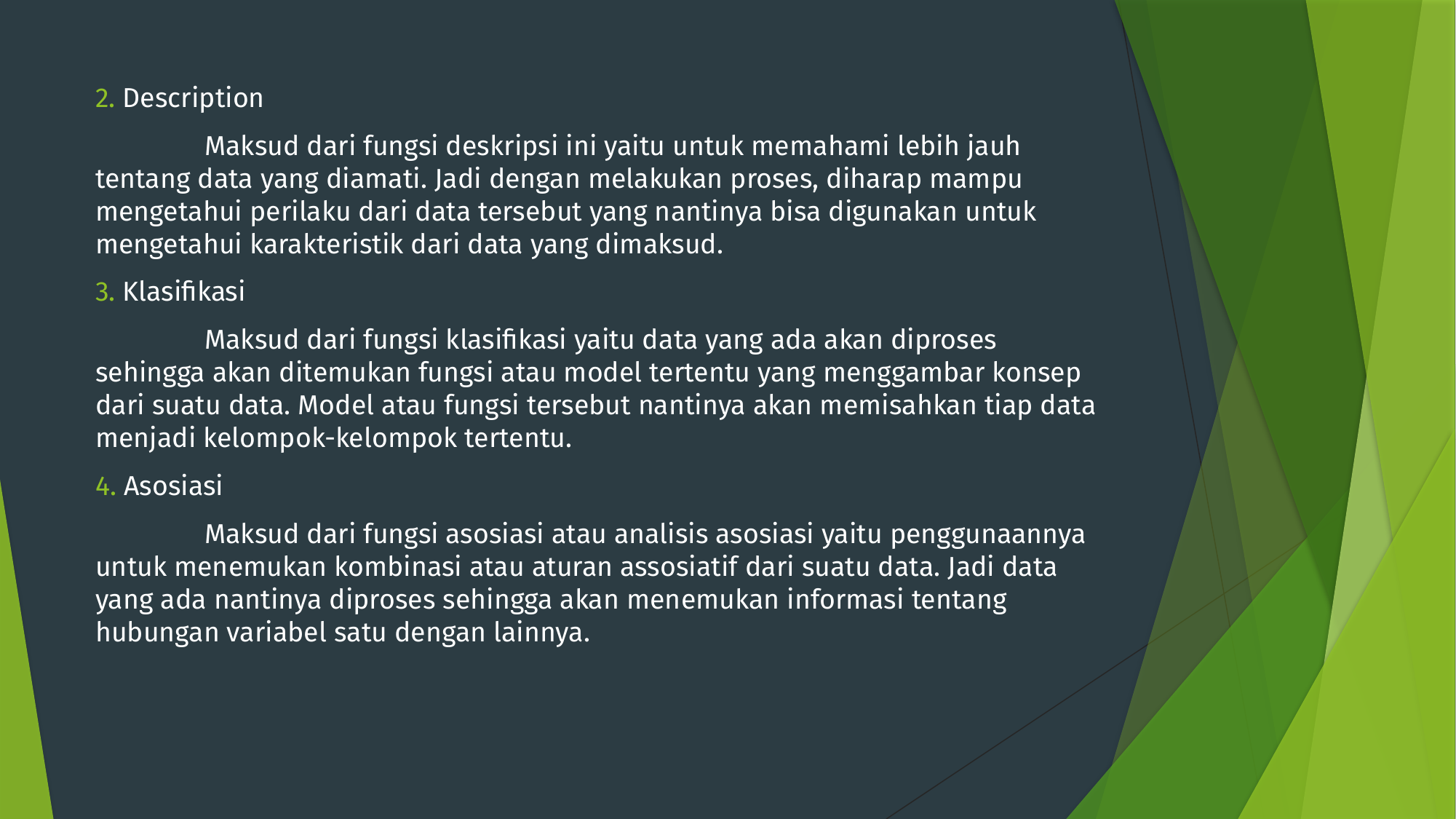

2. Description
	Maksud dari fungsi deskripsi ini yaitu untuk memahami lebih jauh tentang data yang diamati. Jadi dengan melakukan proses, diharap mampu mengetahui perilaku dari data tersebut yang nantinya bisa digunakan untuk mengetahui karakteristik dari data yang dimaksud.
3. Klasifikasi
	Maksud dari fungsi klasifikasi yaitu data yang ada akan diproses sehingga akan ditemukan fungsi atau model tertentu yang menggambar konsep dari suatu data. Model atau fungsi tersebut nantinya akan memisahkan tiap data menjadi kelompok-kelompok tertentu.
4. Asosiasi
 	Maksud dari fungsi asosiasi atau analisis asosiasi yaitu penggunaannya untuk menemukan kombinasi atau aturan assosiatif dari suatu data. Jadi data yang ada nantinya diproses sehingga akan menemukan informasi tentang hubungan variabel satu dengan lainnya.